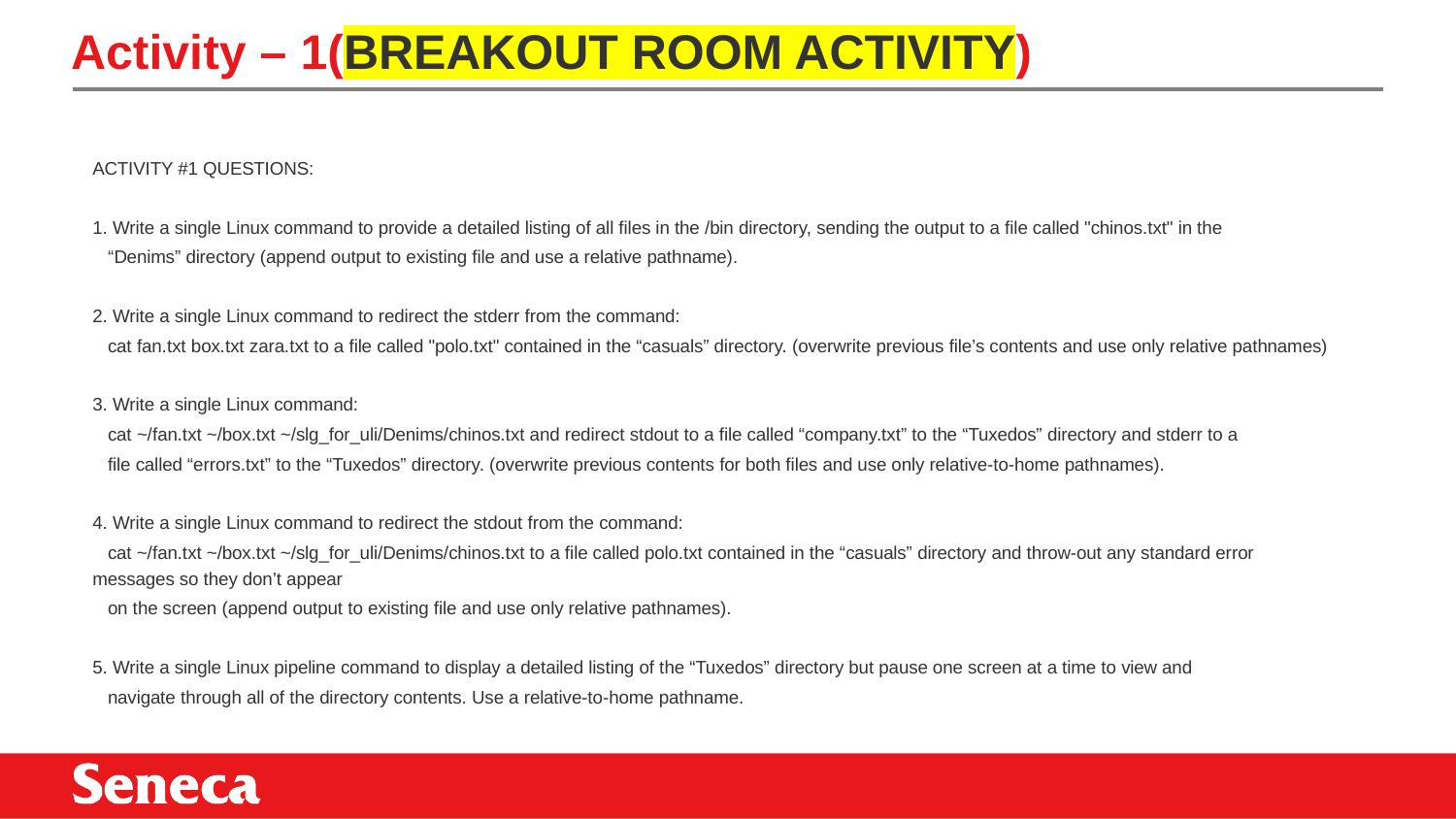

# Activity – 1(BREAKOUT ROOM ACTIVITY)

ACTIVITY #1 QUESTIONS:

1. Write a single Linux command to provide a detailed listing of all files in the /bin directory, sending the output to a file called "chinos.txt" in the
   “Denims” directory (append output to existing file and use a relative pathname).

2. Write a single Linux command to redirect the stderr from the command:
   cat fan.txt box.txt zara.txt to a file called "polo.txt" contained in the “casuals” directory. (overwrite previous file’s contents and use only relative pathnames)

3. Write a single Linux command:
   cat ~/fan.txt ~/box.txt ~/slg_for_uli/Denims/chinos.txt and redirect stdout to a file called “company.txt” to the “Tuxedos” directory and stderr to a
   file called “errors.txt” to the “Tuxedos” directory. (overwrite previous contents for both files and use only relative-to-home pathnames).

4. Write a single Linux command to redirect the stdout from the command:
   cat ~/fan.txt ~/box.txt ~/slg_for_uli/Denims/chinos.txt to a file called polo.txt contained in the “casuals” directory and throw-out any standard error messages so they don’t appear
   on the screen (append output to existing file and use only relative pathnames).

5. Write a single Linux pipeline command to display a detailed listing of the “Tuxedos” directory but pause one screen at a time to view and
   navigate through all of the directory contents. Use a relative-to-home pathname.